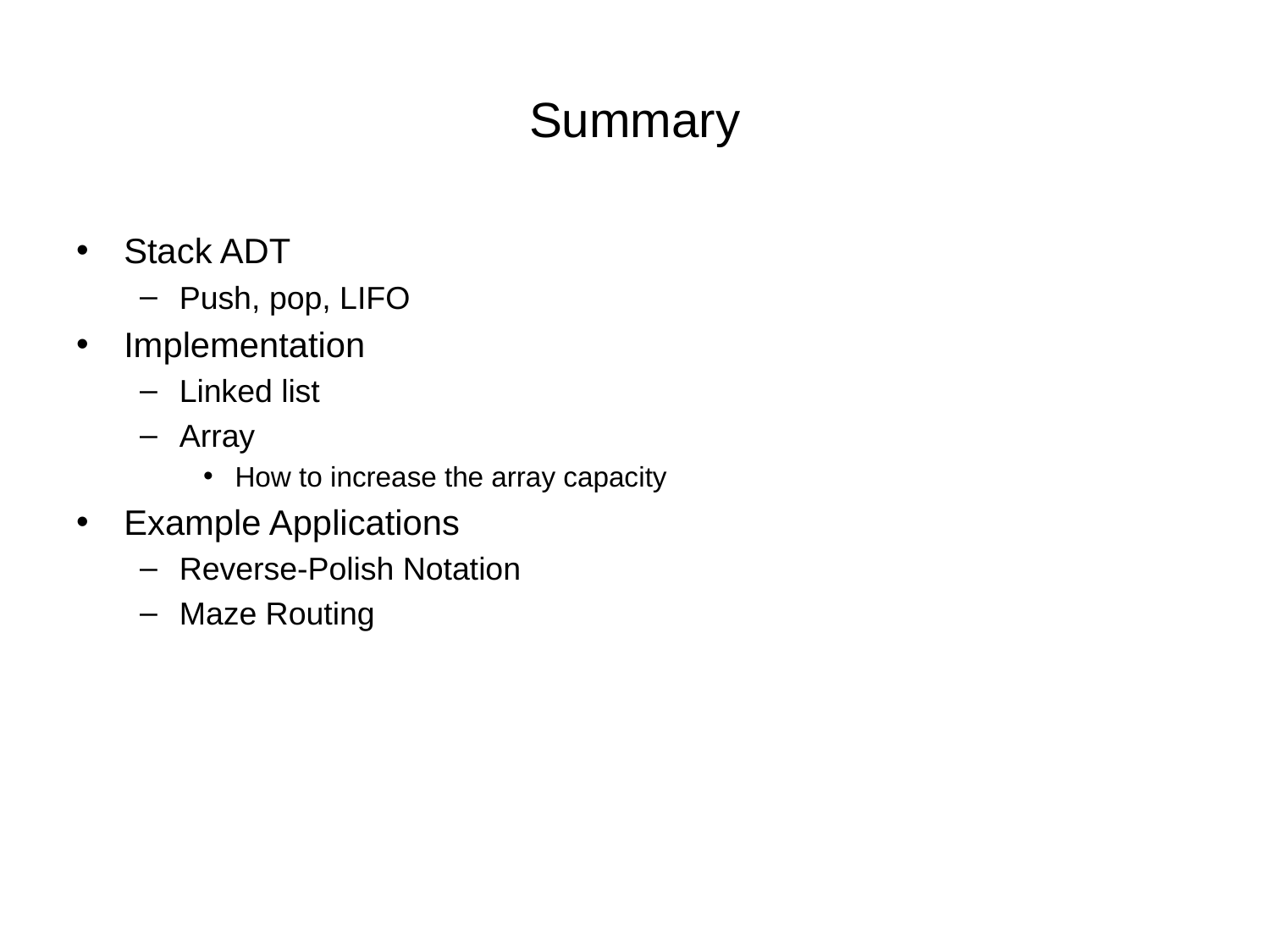

# Summary
Stack ADT
Push, pop, LIFO
Implementation
Linked list
Array
How to increase the array capacity
Example Applications
Reverse-Polish Notation
Maze Routing